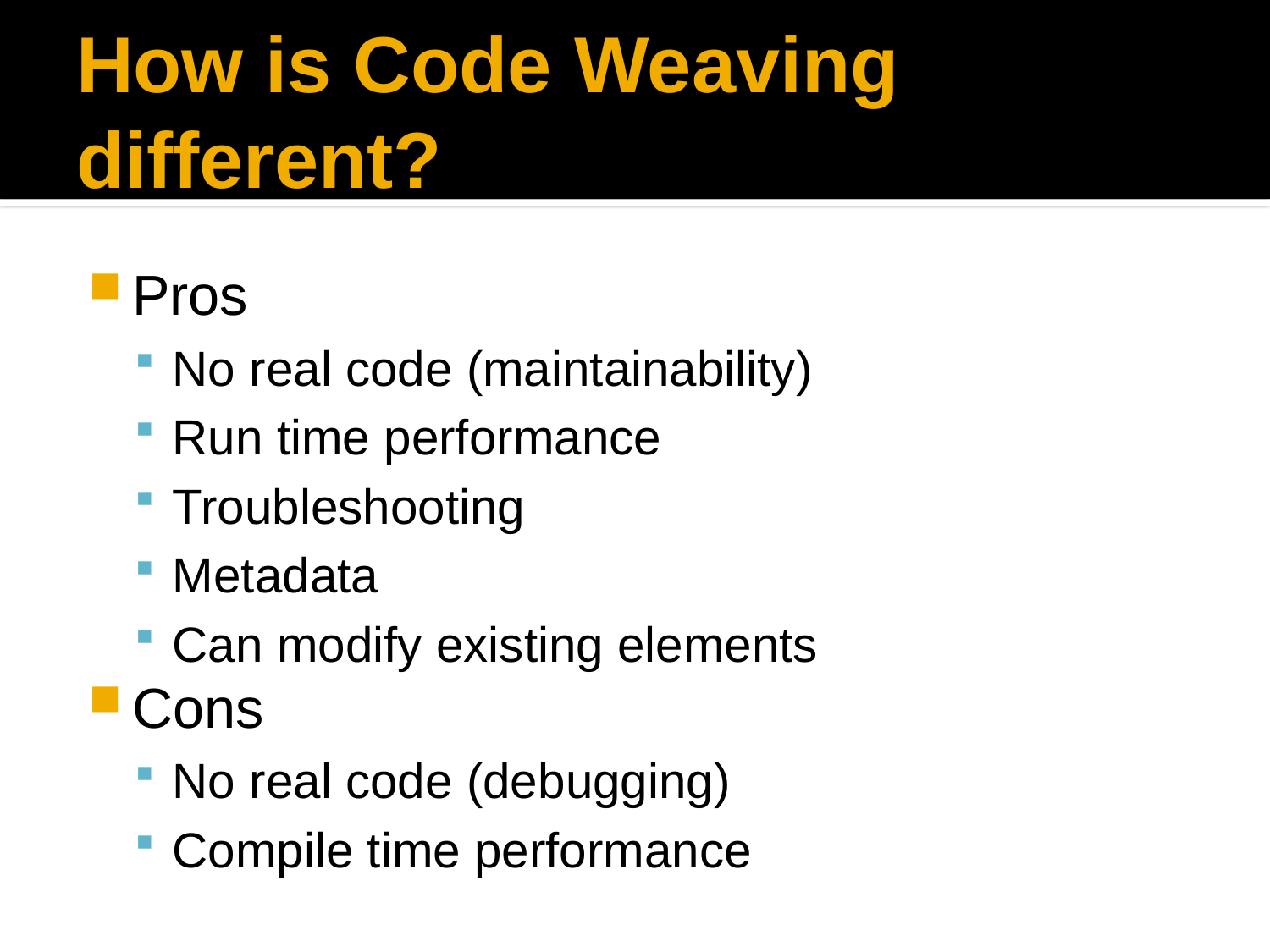

# How is Code Weaving different?
Pros
No real code (maintainability)
Run time performance
Troubleshooting
Metadata
Can modify existing elements
Cons
No real code (debugging)
Compile time performance